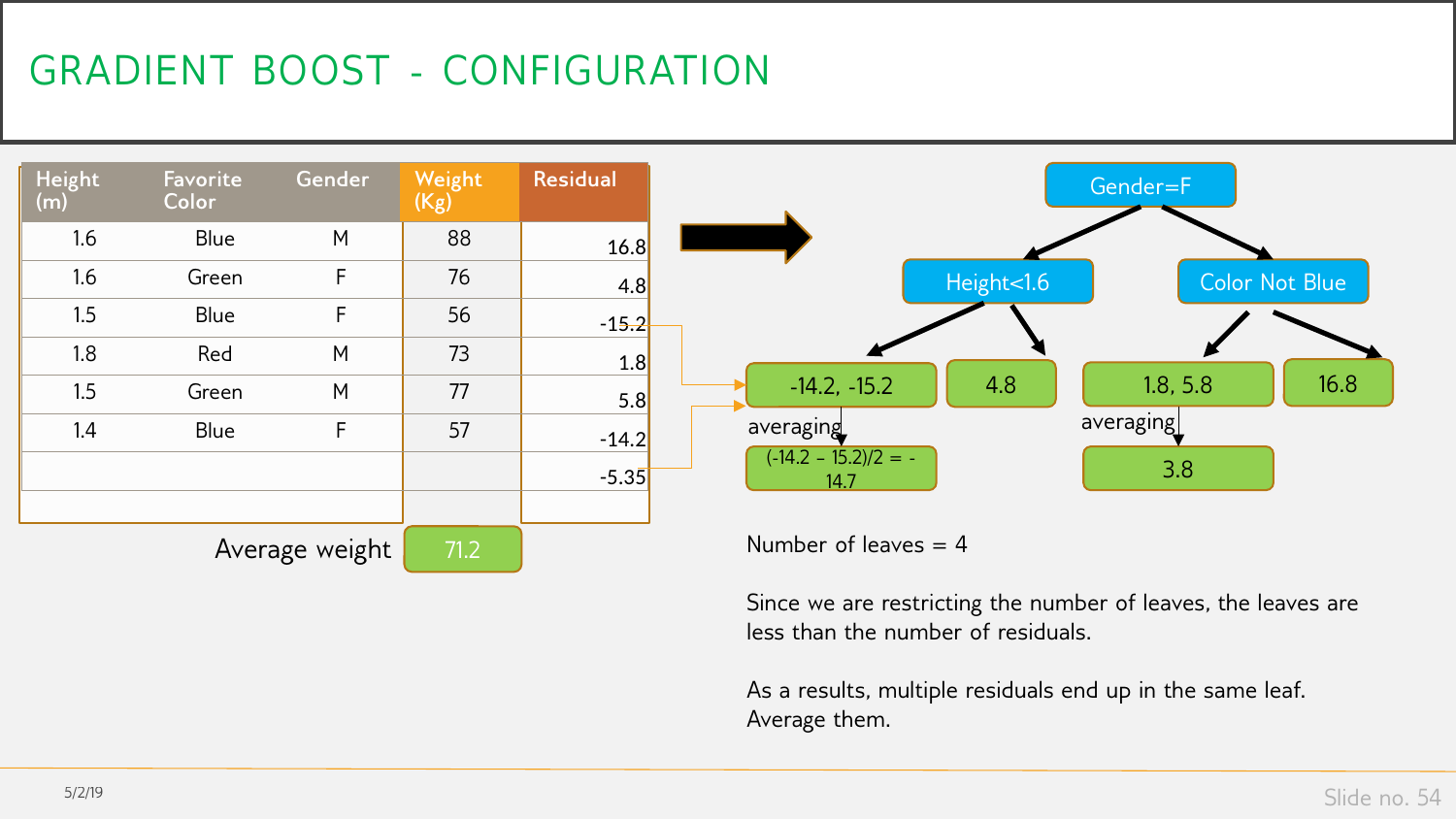

# Gradient boost - configuration
| Height (m) | Favorite Color | Gender | Weight (Kg) | Residual |
| --- | --- | --- | --- | --- |
| 1.6 | Blue | M | 88 | 16.8 |
| 1.6 | Green | F | 76 | 4.8 |
| 1.5 | Blue | F | 56 | -15.2 |
| 1.8 | Red | M | 73 | 1.8 |
| 1.5 | Green | M | 77 | 5.8 |
| 1.4 | Blue | F | 57 | -14.2 |
|  |  |  |  | -5.35 |
Gender=F

Color Not Blue
Height<1.6
16.8
4.8
1.8, 5.8
-14.2, -15.2
averaging
averaging
(-14.2 – 15.2)/2 = -14.7
3.8
Number of leaves = 4

Since we are restricting the number of leaves, the leaves are less than the number of residuals.

As a results, multiple residuals end up in the same leaf. Average them.
Average weight
71.2
5/2/19
Slide no. 54